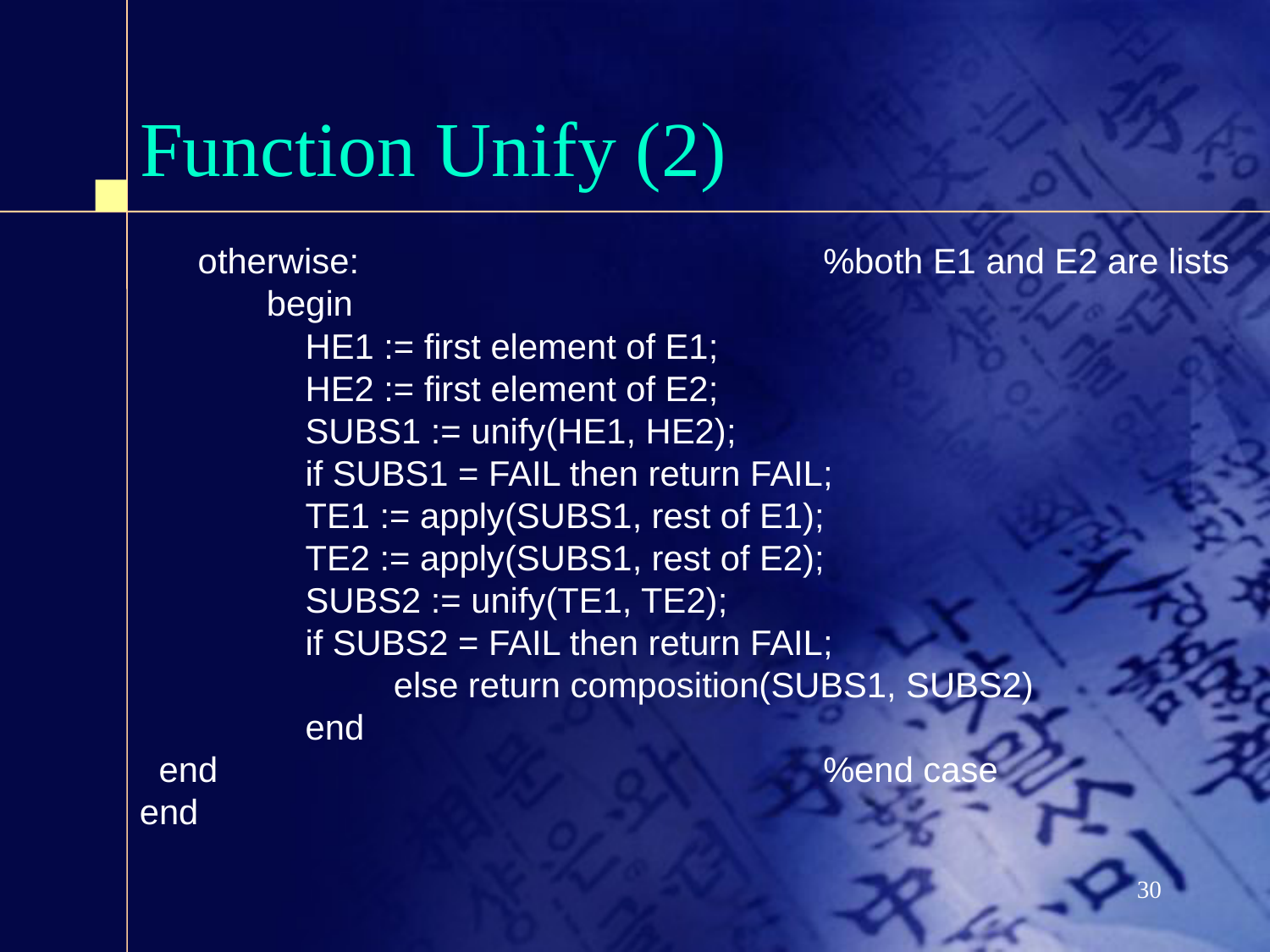

# Function Unify (2)
      otherwise:				     %both E1 and E2 are lists
	begin
	    HE1 := first element of E1;
	    HE2 := first element of E2;
	    SUBS1 := unify(HE1, HE2);
	    if SUBS1 = FAIL then return FAIL;
	    TE1 := apply(SUBS1, rest of E1);
	    TE2 := apply(SUBS1, rest of E2);
	    SUBS2 := unify(TE1, TE2);
	    if SUBS2 = FAIL then return FAIL;
		else return composition(SUBS1, SUBS2)
	    end
  end					     %end case
end
30